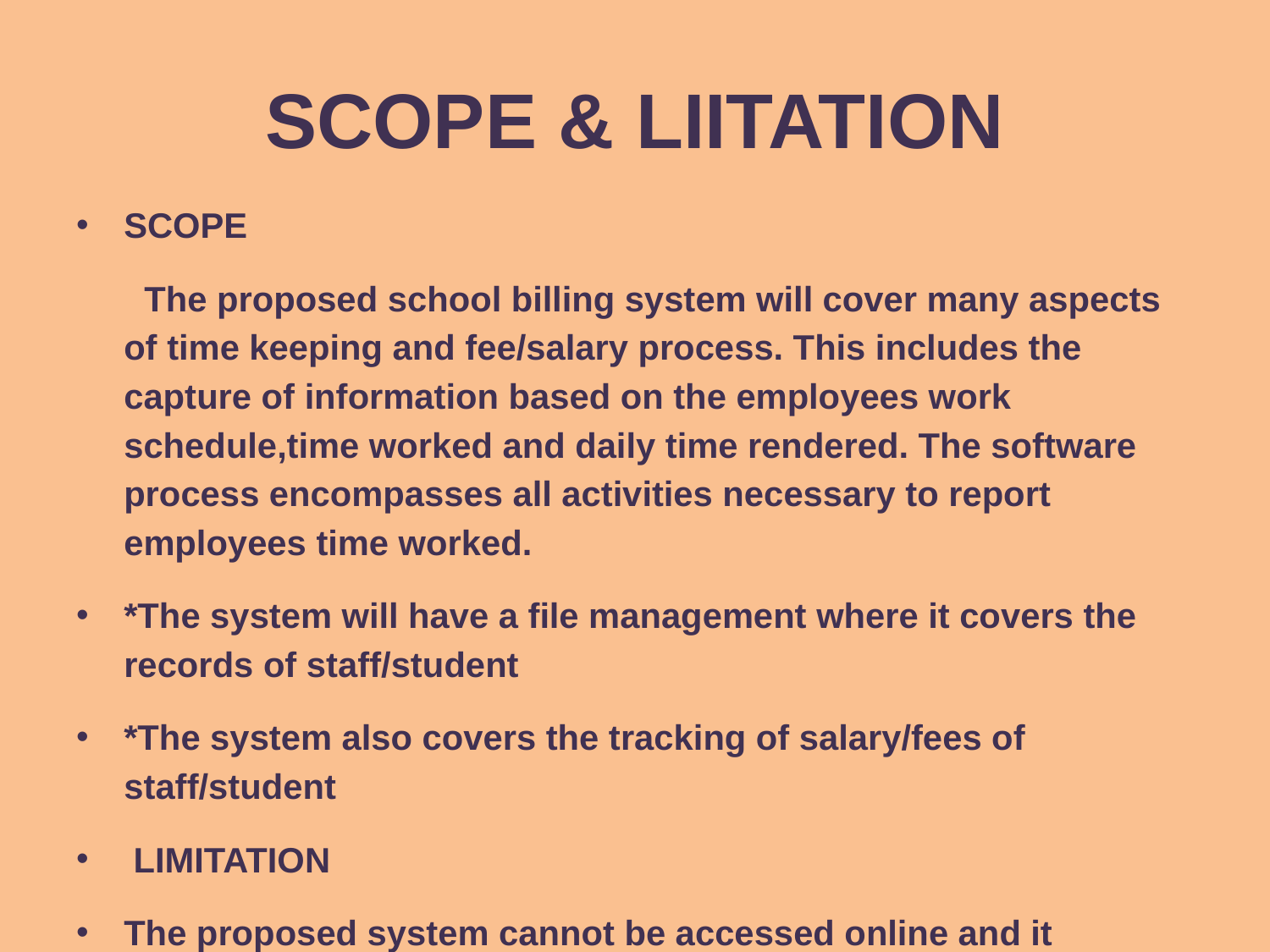

# SCOPE & LIITATION
SCOPE
       The proposed school billing system will cover many aspects of time keeping and fee/salary process. This includes the capture of information based on the employees work schedule,time worked and daily time rendered. The software process encompasses all activities necessary to report employees time worked.
*The system will have a file management where it covers the records of staff/student
*The system also covers the tracking of salary/fees of staff/student
 LIMITATION
The proposed system cannot be accessed online and it focuses only on the school billing system software of the organization.This proposed system is only applicable and can only be used by the management of any school. The proposed system may face data redundancy.